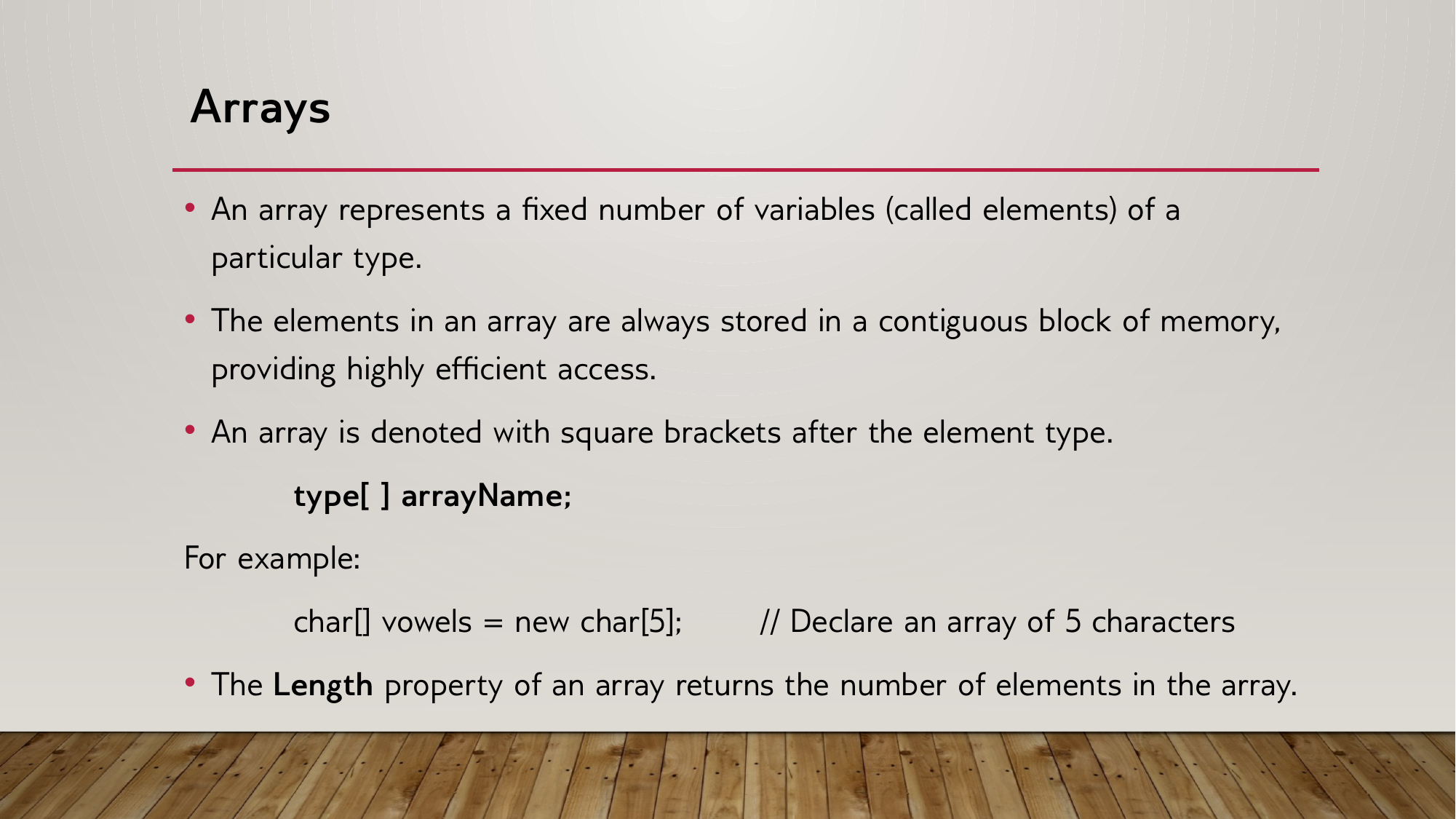

# Arrays
An array represents a fixed number of variables (called elements) of a particular type.
The elements in an array are always stored in a contiguous block of memory, providing highly efficient access.
An array is denoted with square brackets after the element type.
	type[ ] arrayName;
For example:
	char[] vowels = new char[5]; 	   // Declare an array of 5 characters
The Length property of an array returns the number of elements in the array.